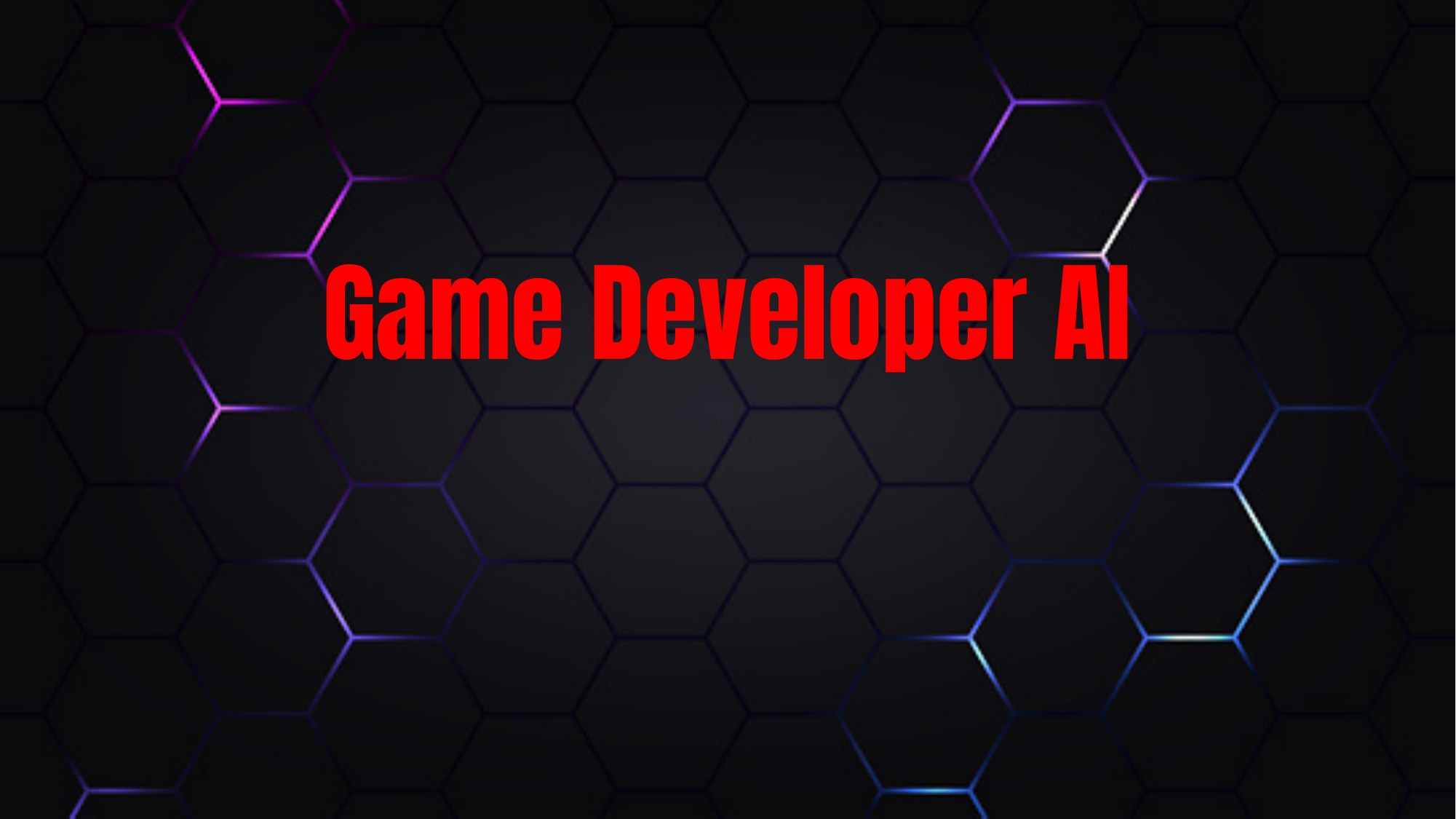

Game Developer AI
Designed and Developed by
Piyush Chall
Under the Guidance of
ASS. PROF. GANESHKUMAR R. NARAYANKAR
B.Sc. Computer Science
Shree Shankar Narayan College of Arts And Commerce